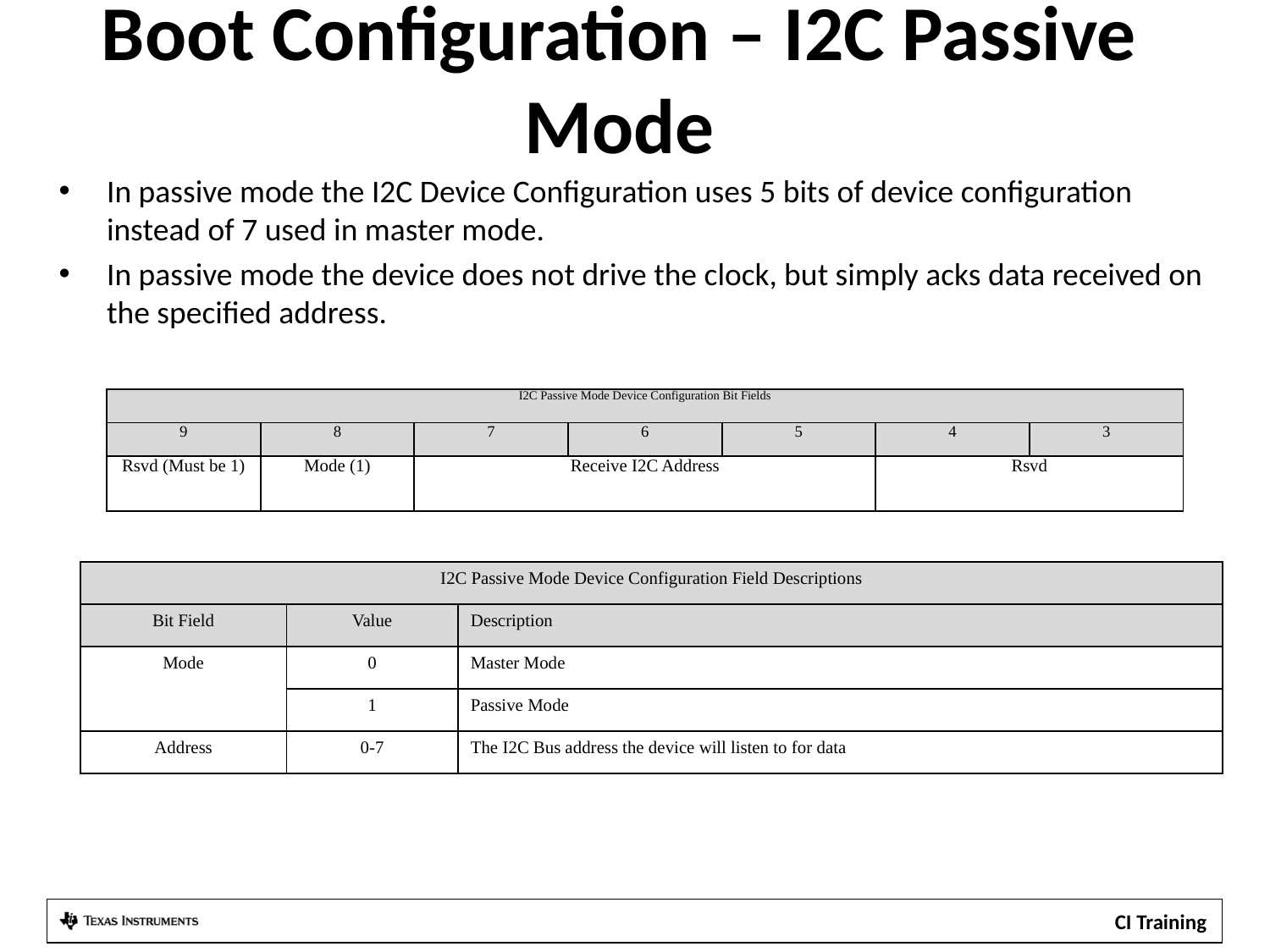

# Boot Configuration – I2C Passive Mode
In passive mode the I2C Device Configuration uses 5 bits of device configuration instead of 7 used in master mode.
In passive mode the device does not drive the clock, but simply acks data received on the specified address.

| I2C Passive Mode Device Configuration Bit Fields |  |  |  |  |  |  |
| --- | --- | --- | --- | --- | --- | --- |
| 9 | 8 | 7 | 6 | 5 | 4 | 3 |
| Rsvd (Must be 1) | Mode (1) | Receive I2C Address |  |  | Rsvd |  |
| I2C Passive Mode Device Configuration Field Descriptions |  |  |
| --- | --- | --- |
| Bit Field | Value | Description |
| Mode | 0 | Master Mode |
|  | 1 | Passive Mode |
| Address | 0-7 | The I2C Bus address the device will listen to for data |